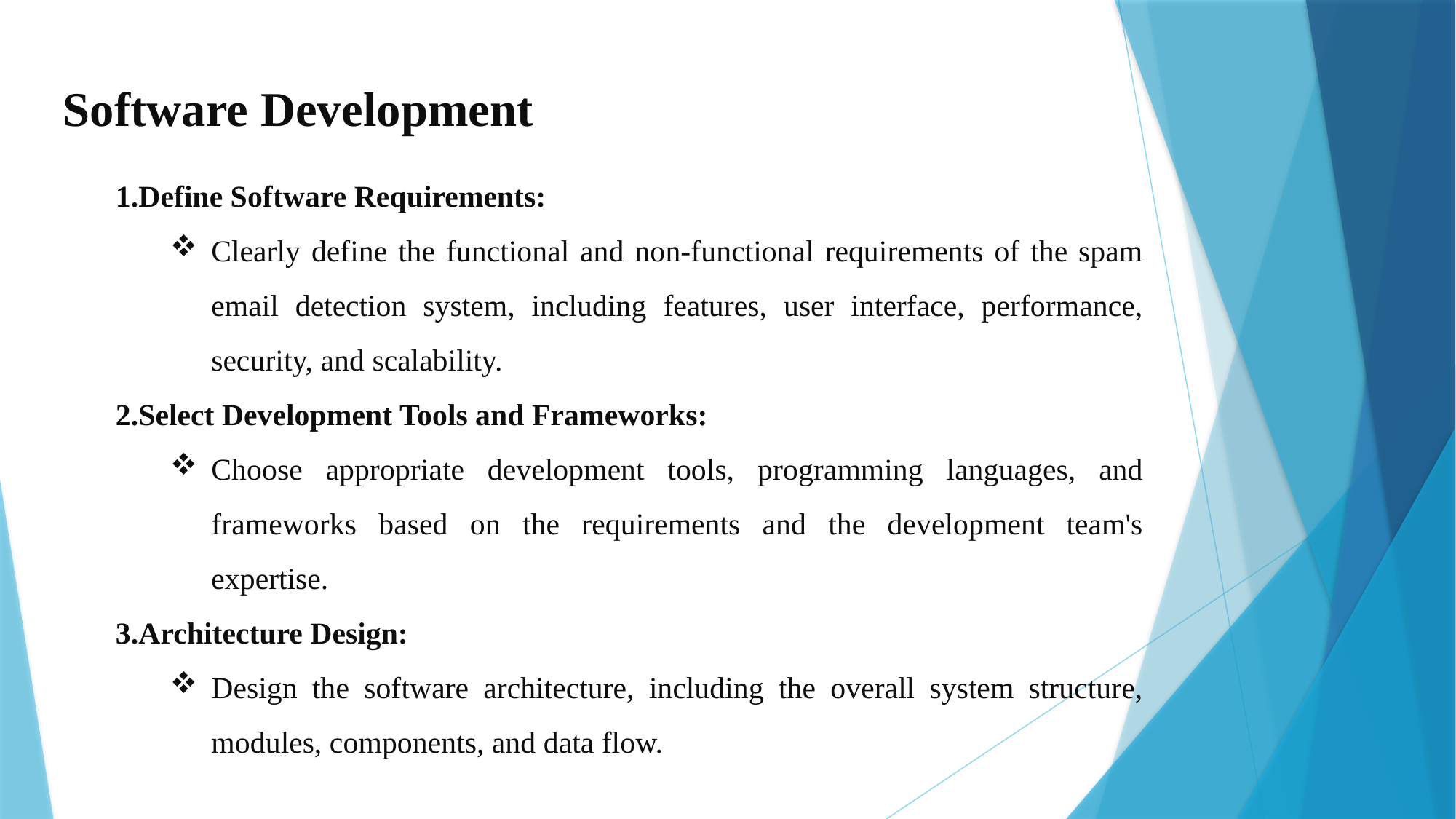

Software Development
Define Software Requirements:
Clearly define the functional and non-functional requirements of the spam email detection system, including features, user interface, performance, security, and scalability.
Select Development Tools and Frameworks:
Choose appropriate development tools, programming languages, and frameworks based on the requirements and the development team's expertise.
Architecture Design:
Design the software architecture, including the overall system structure, modules, components, and data flow.